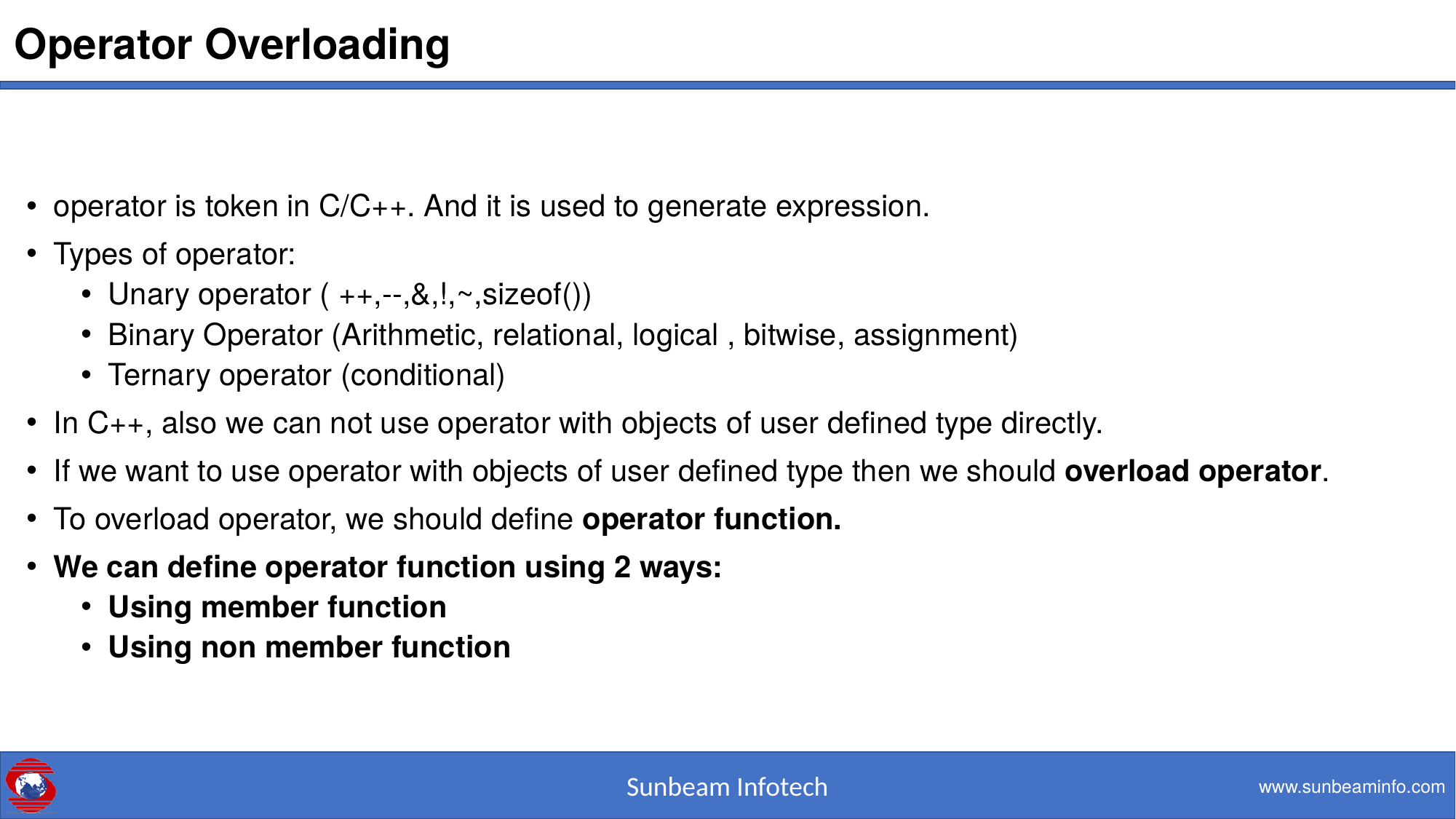

# Operator Overloading
operator is token in C/C++. And it is used to generate expression.
Types of operator:
Unary operator ( ++,--,&,!,~,sizeof())
Binary Operator (Arithmetic, relational, logical , bitwise, assignment)
Ternary operator (conditional)
In C++, also we can not use operator with objects of user defined type directly.
If we want to use operator with objects of user defined type then we should overload operator.
To overload operator, we should define operator function.
We can define operator function using 2 ways:
Using member function
Using non member function